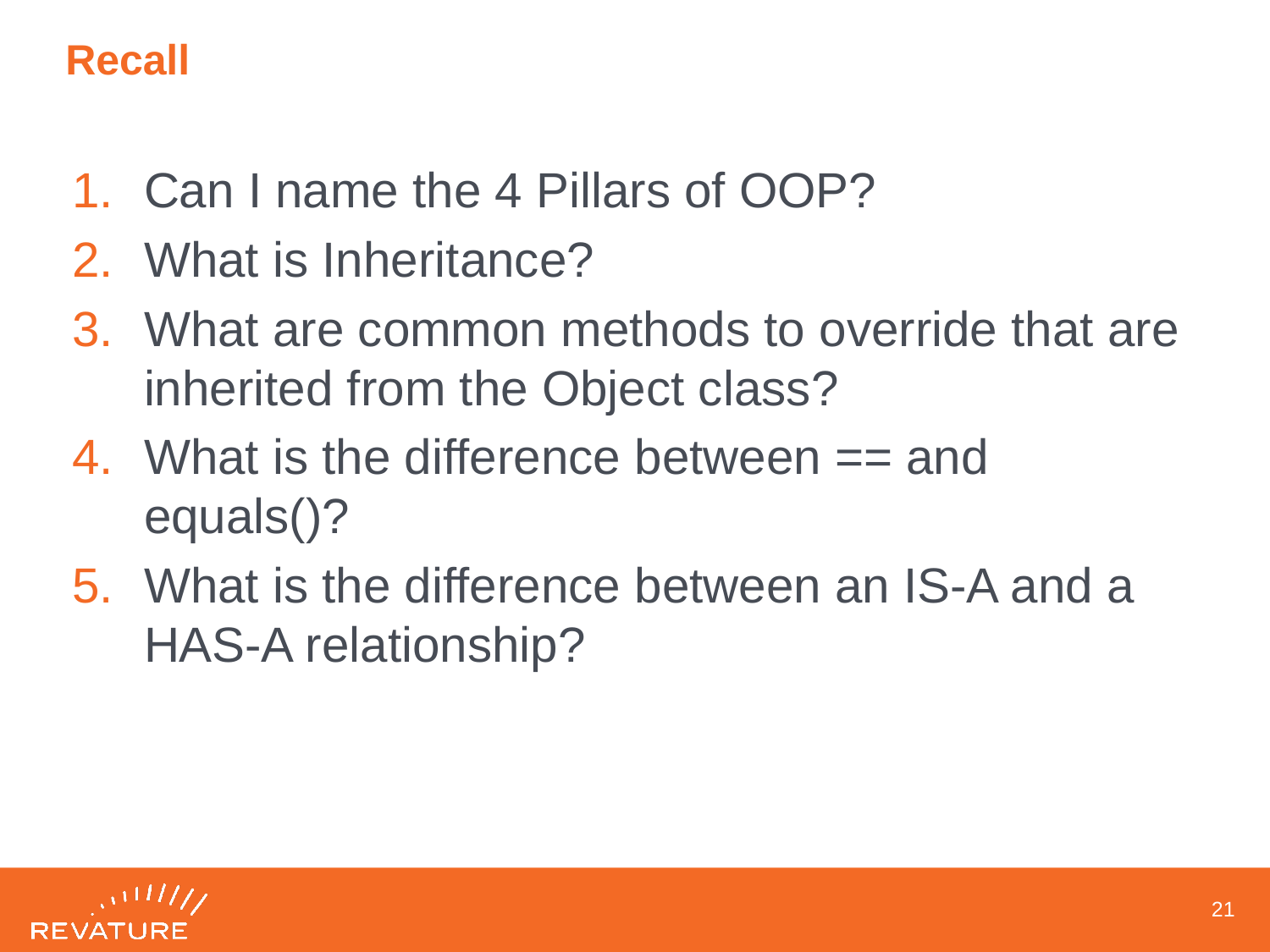

# Recall
Can I name the 4 Pillars of OOP?
What is Inheritance?
What are common methods to override that are inherited from the Object class?
What is the difference between == and equals()?
What is the difference between an IS-A and a HAS-A relationship?

21